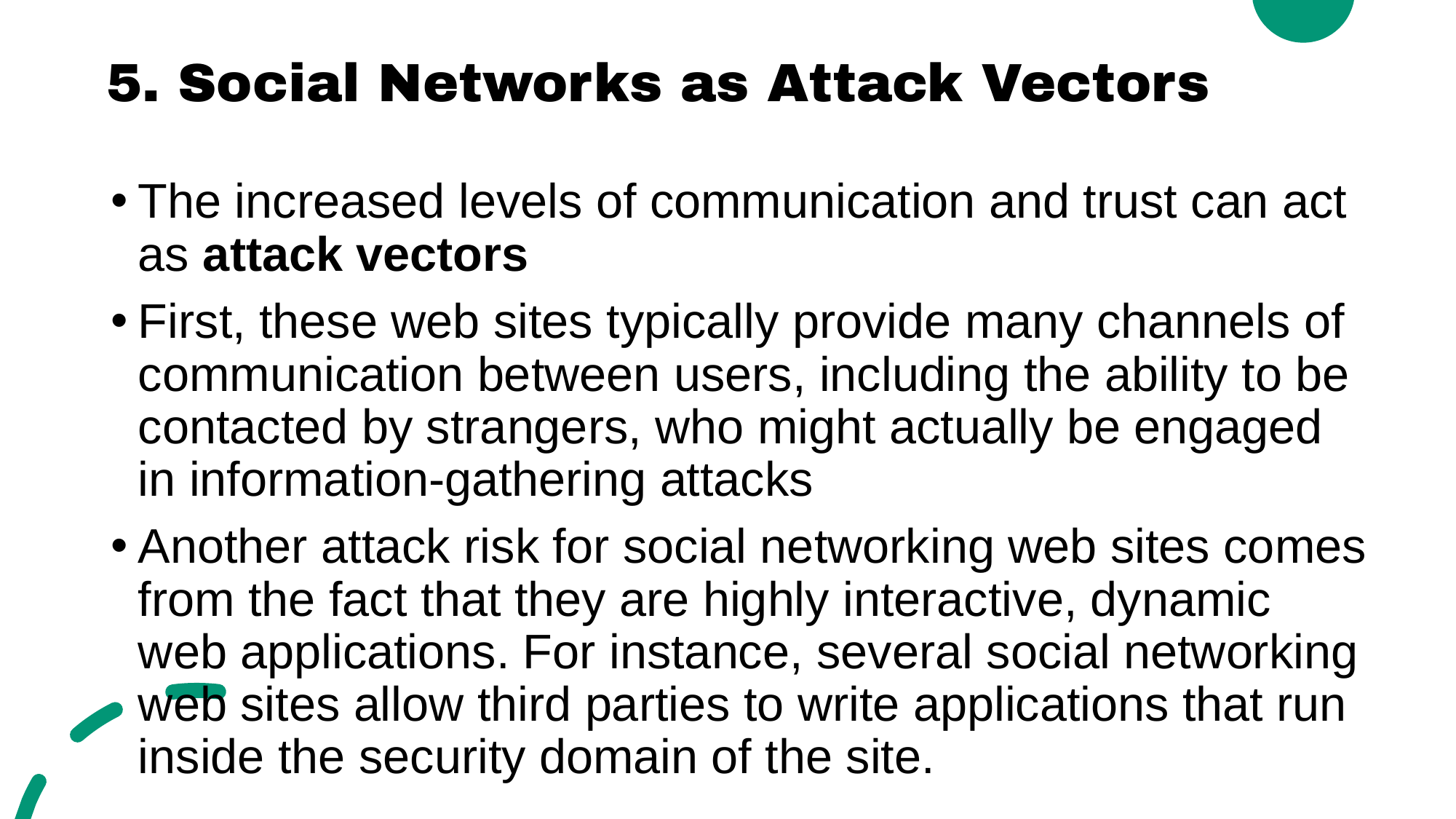

# 5. Social Networks as Attack Vectors
The increased levels of communication and trust can act as attack vectors
First, these web sites typically provide many channels of communication between users, including the ability to be contacted by strangers, who might actually be engaged in information-gathering attacks
Another attack risk for social networking web sites comes from the fact that they are highly interactive, dynamic web applications. For instance, several social networking web sites allow third parties to write applications that run inside the security domain of the site.